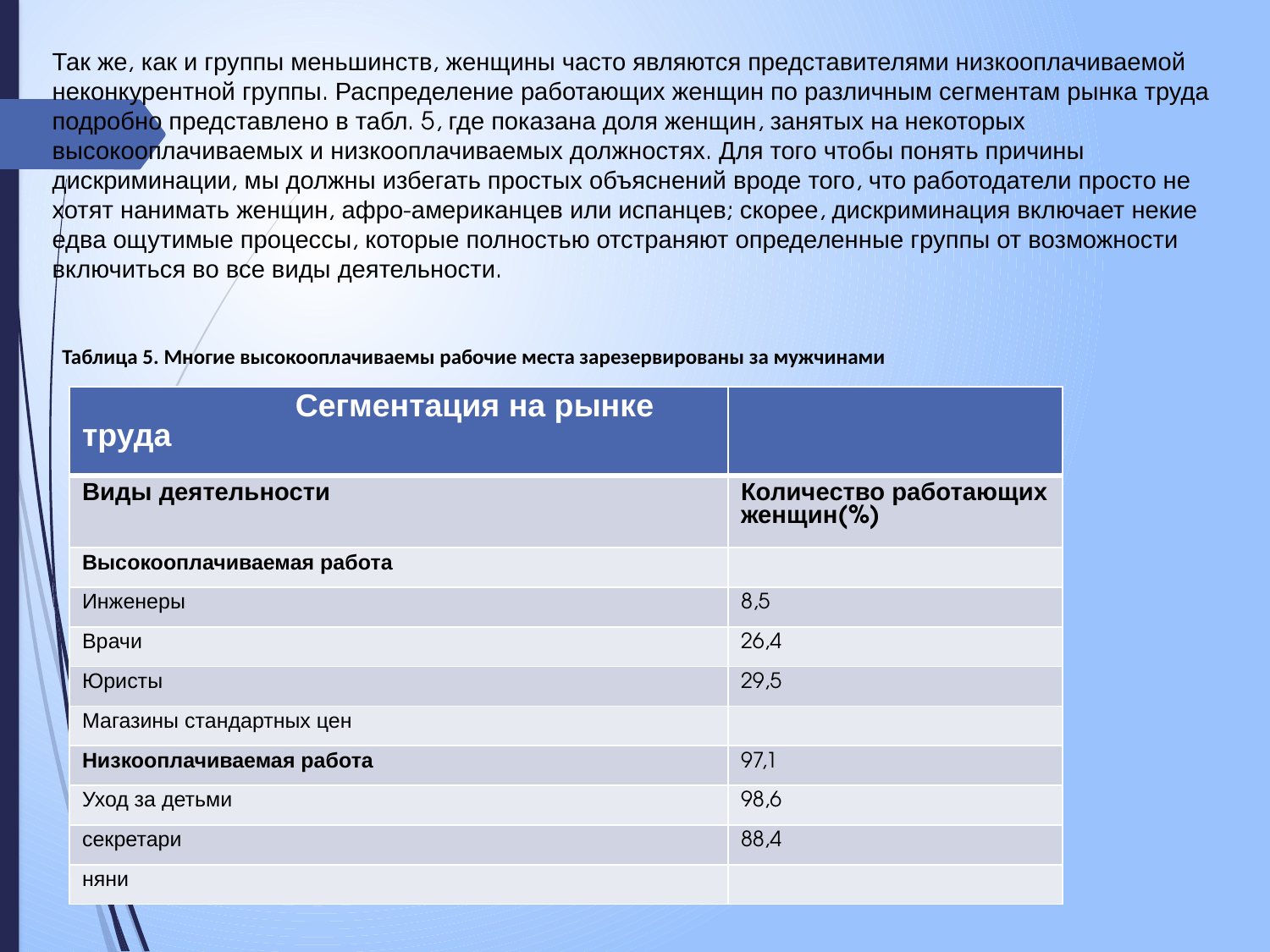

Так же, как и группы меньшинств, женщины часто являются представителями низкооплачиваемой неконкурентной группы. Распределение работающих женщин по различным сегментам рынка труда подробно представлено в табл. 5, где показана доля женщин, занятых на некоторых высокооплачиваемых и низкооплачиваемых должностях. Для того чтобы понять причины дискриминации, мы должны избегать простых объяснений вроде того, что работодатели просто не хотят нанимать женщин, афро-американцев или испанцев; скорее, дискриминация включает некие едва ощутимые процессы, которые полностью отстраняют определенные группы от возможности включиться во все виды деятельности.
Таблица 5. Многие высокооплачиваемы рабочие места зарезервированы за мужчинами
| Сегментация на рынке труда |  |
| --- | --- |
| Виды деятельности | Количество работающих женщин(%) |
| Высокооплачиваемая работа |  |
| Инженеры | 8,5 |
| Врачи | 26,4 |
| Юристы | 29,5 |
| Магазины стандартных цен |  |
| Низкооплачиваемая работа | 97,1 |
| Уход за детьми | 98,6 |
| секретари | 88,4 |
| няни |  |